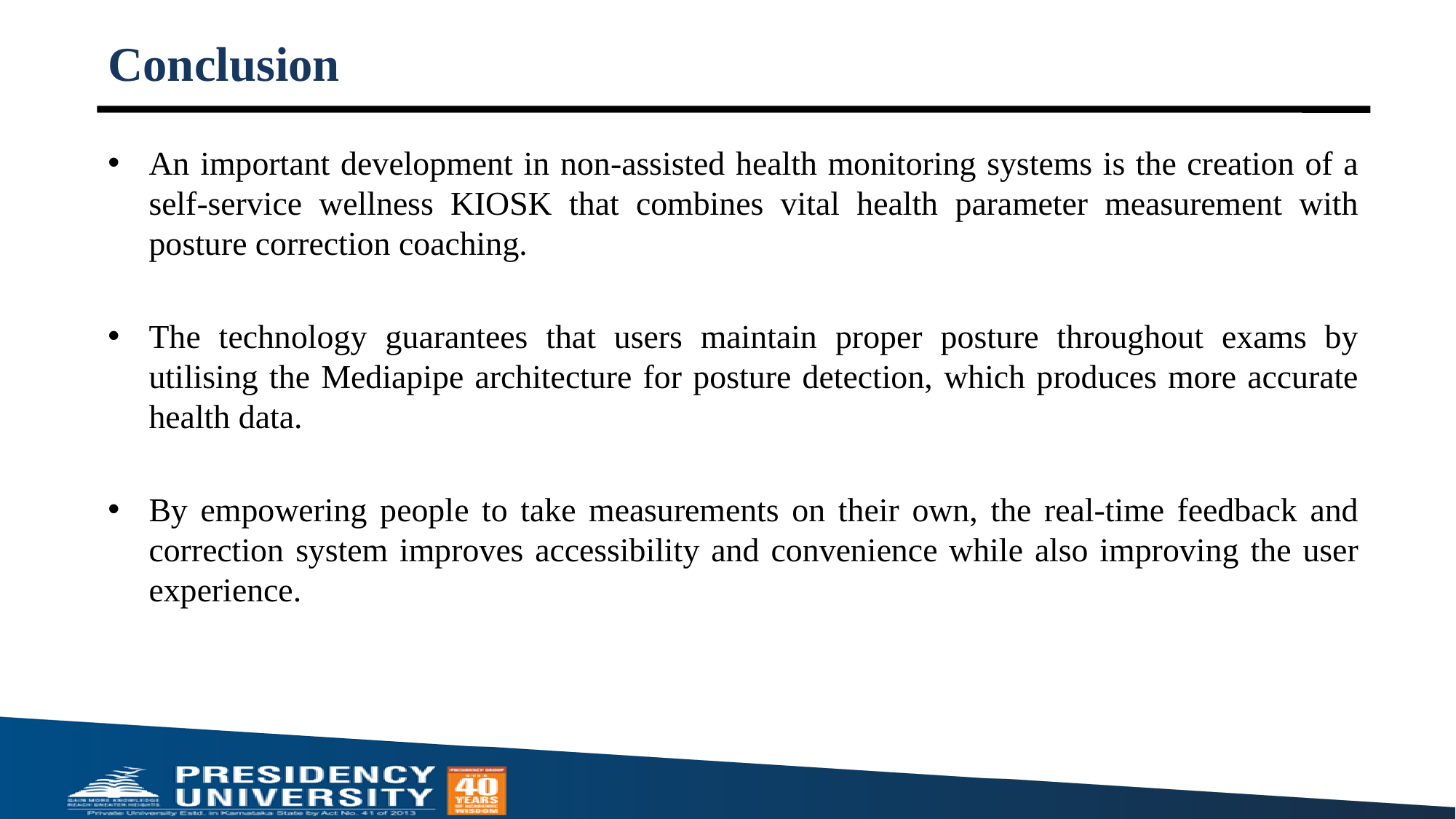

# Conclusion
An important development in non-assisted health monitoring systems is the creation of a self-service wellness KIOSK that combines vital health parameter measurement with posture correction coaching.

The technology guarantees that users maintain proper posture throughout exams by utilising the Mediapipe architecture for posture detection, which produces more accurate health data.

By empowering people to take measurements on their own, the real-time feedback and correction system improves accessibility and convenience while also improving the user experience.